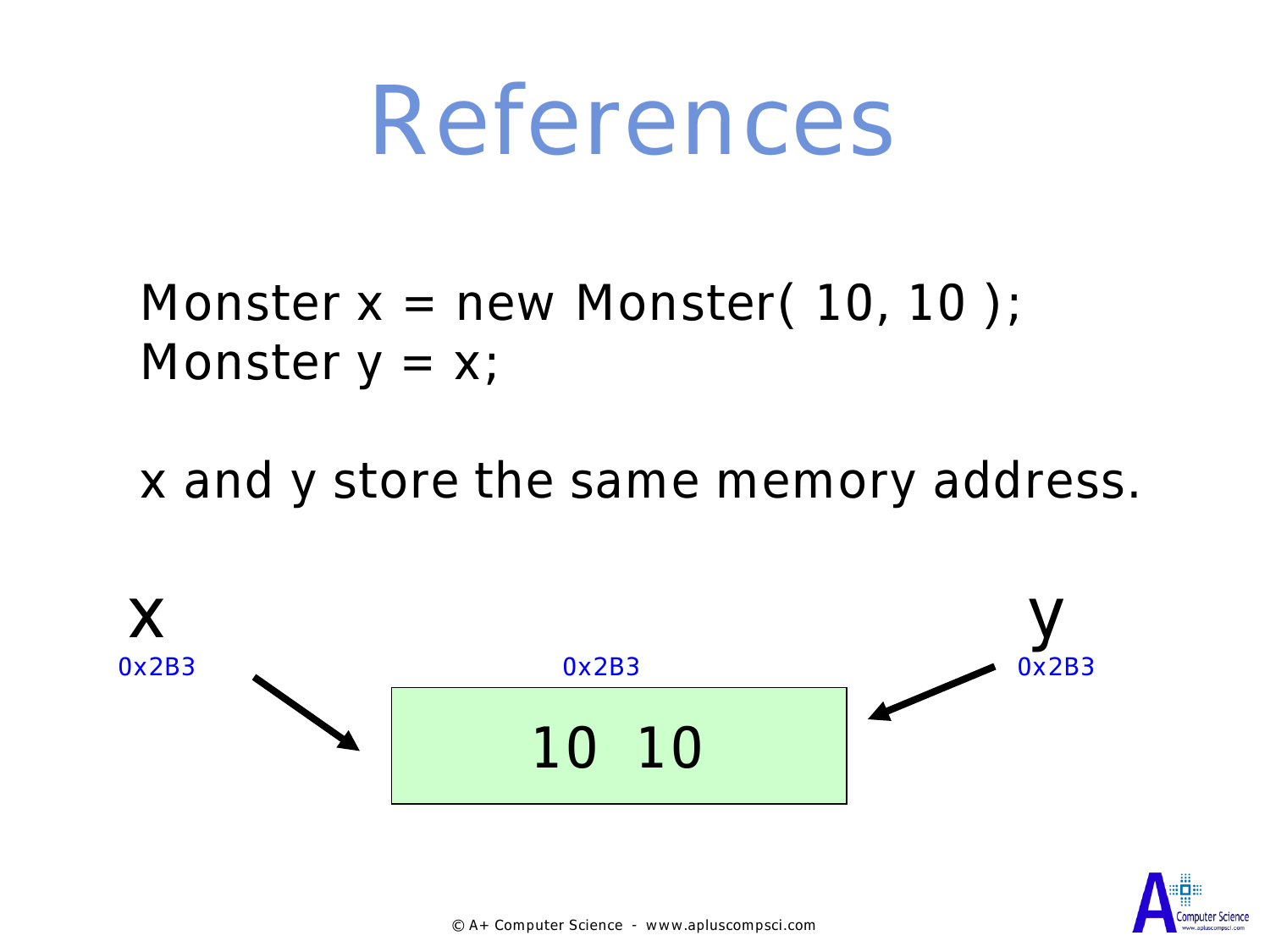

References
Monster x = new Monster( 10, 10 );
Monster y = x;
x and y store the same memory address.
x
y

0x2B3
0x2B3
0x2B3

10  10

© A+ Computer Science  -  www.apluscompsci.com